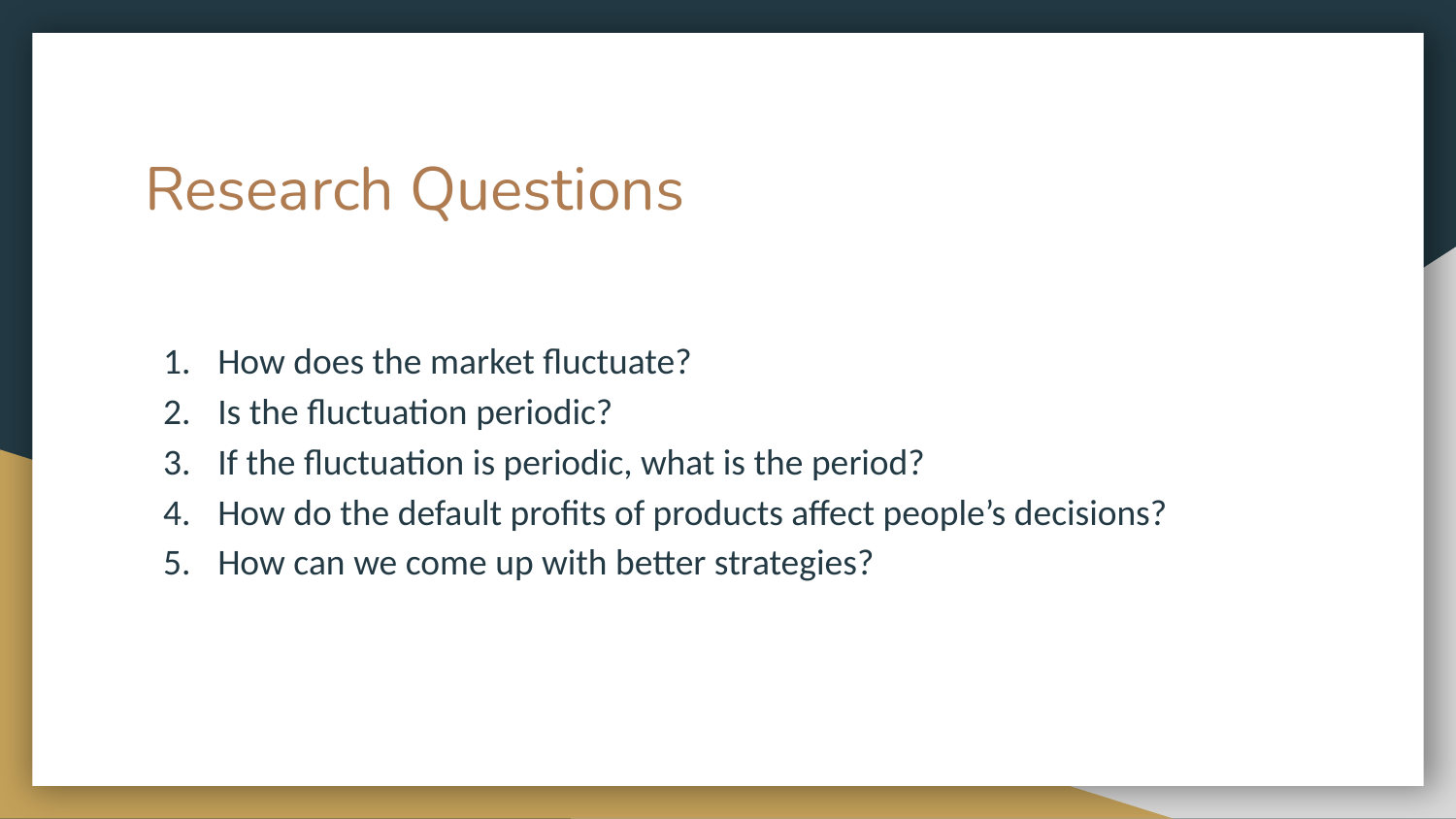

# Research Questions
How does the market fluctuate?
Is the fluctuation periodic?
If the fluctuation is periodic, what is the period?
How do the default profits of products affect people’s decisions?
How can we come up with better strategies?